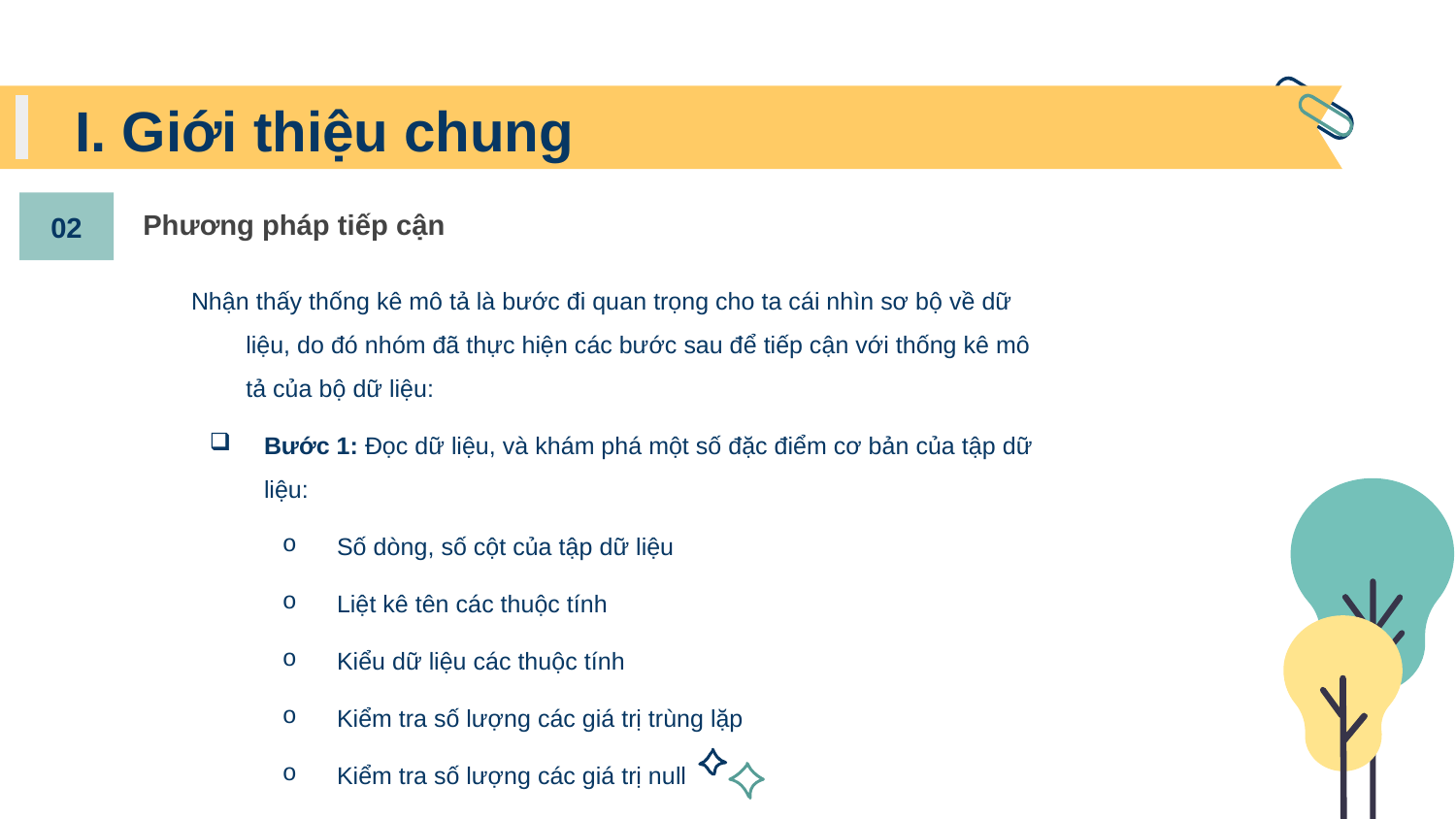

I. Giới thiệu chung
02
Phương pháp tiếp cận

Nhận thấy thống kê mô tả là bước đi quan trọng cho ta cái nhìn sơ bộ về dữ liệu, do đó nhóm đã thực hiện các bước sau để tiếp cận với thống kê mô tả của bộ dữ liệu:
Bước 1: Đọc dữ liệu, và khám phá một số đặc điểm cơ bản của tập dữ liệu:
Số dòng, số cột của tập dữ liệu
Liệt kê tên các thuộc tính
Kiểu dữ liệu các thuộc tính
Kiểm tra số lượng các giá trị trùng lặp
Kiểm tra số lượng các giá trị null